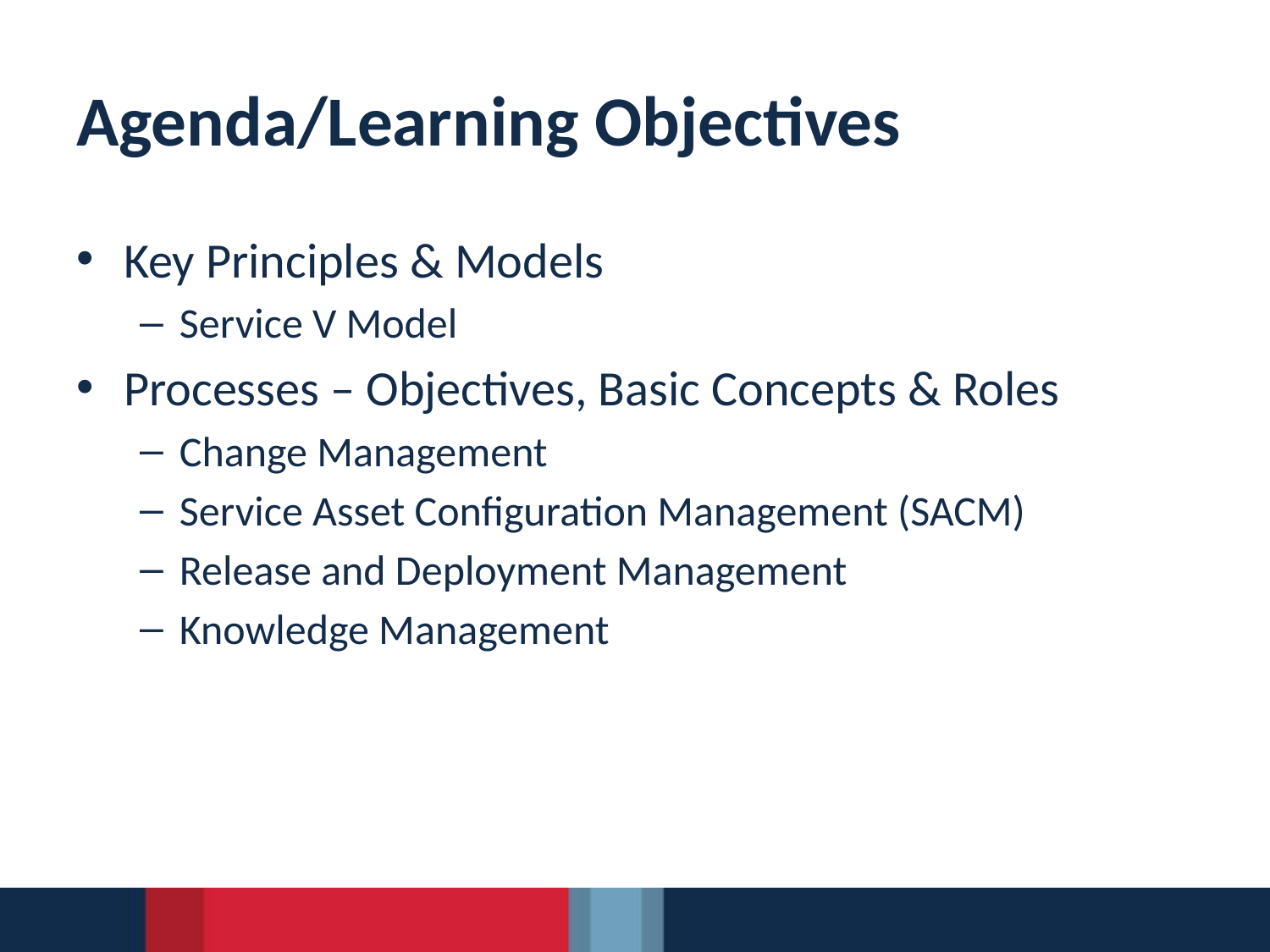

# Agenda/Learning Objectives
Key Principles & Models
Service V Model
Processes – Objectives, Basic Concepts & Roles
Change Management
Service Asset Configuration Management (SACM)
Release and Deployment Management
Knowledge Management